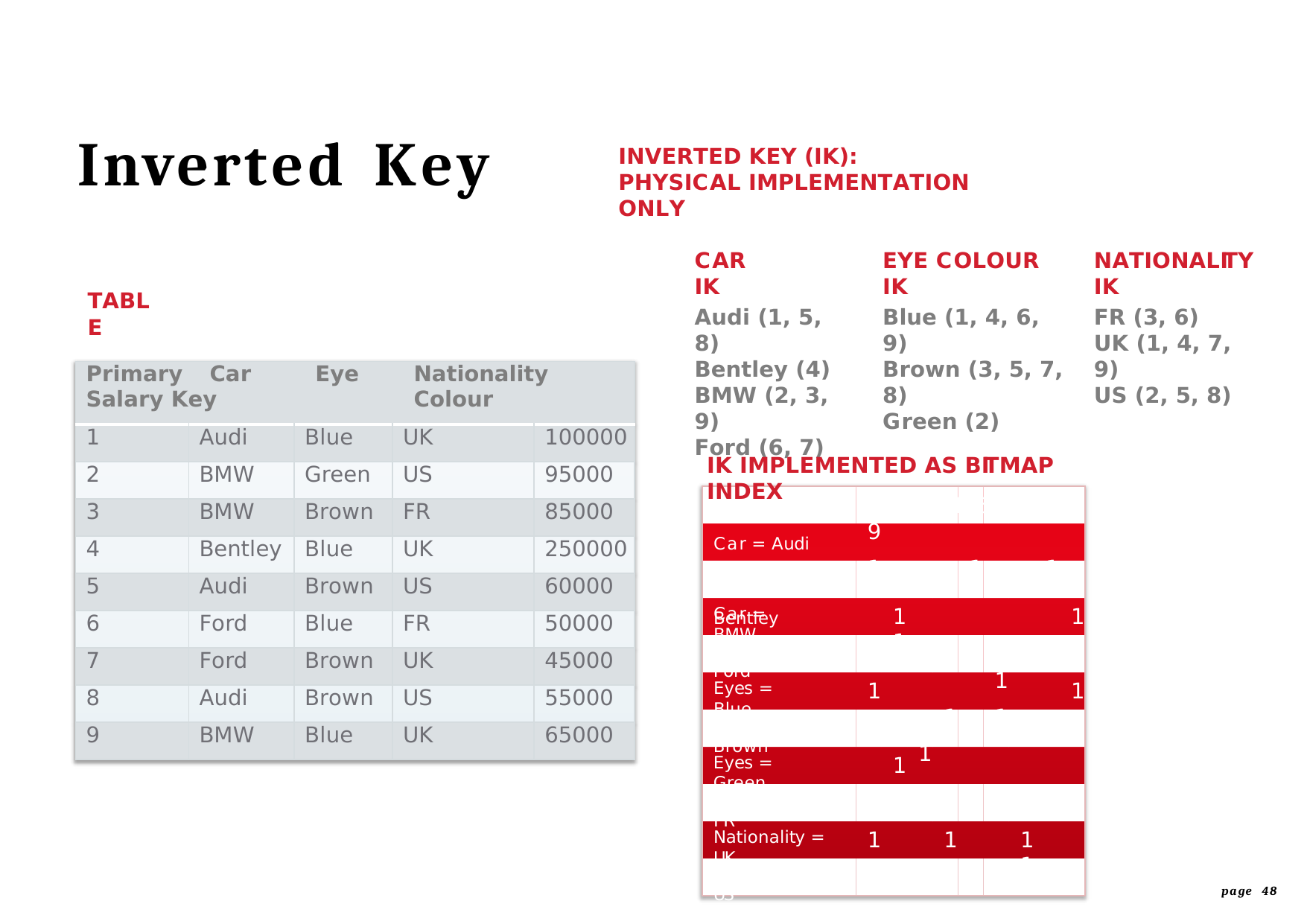

# Inverted	Key
INVERTED KEY (IK):
PHYSICAL IMPLEMENTATION ONLY
CAR IK
EYE COLOUR IK
NATIONALITY IK
TABLE
Audi (1, 5, 8)
Bentley (4)
BMW (2, 3, 9)
Ford (6, 7)
Blue (1, 4, 6, 9)
Brown (3, 5, 7, 8)
Green (2)
FR (3, 6)
UK (1, 4, 7, 9)
US (2, 5, 8)

| Primary Car Eye Nationality Salary Key Colour |  |  |  |  |
| --- | --- | --- | --- | --- |
| 1 | Audi | Blue | UK | 100000 |
| 2 | BMW | Green | US | 95000 |
| 3 | BMW | Brown | FR | 85000 |
| 4 | Bentley | Blue | UK | 250000 |
| 5 | Audi | Brown | US | 60000 |
| 6 | Ford | Blue | FR | 50000 |
| 7 | Ford | Brown | UK | 45000 |
| 8 | Audi | Brown | US | 55000 |
| 9 | BMW | Blue | UK | 65000 |

IK IMPLEMENTED AS BITMAP INDEX

1  2  3  4  5  6  7  8  9
1	1	1
Car = Audi Car = Bentley

1
1  1
1
Car = BMW

1  1
1	1
Car = Ford
1
1
Eyes = Blue

1	1	1  1
Eyes = Brown
1
Eyes = Green

1
1
Nationality = FR
1
1
1	1
Nationality = UK

1
1
1
Nationality = US
page   48